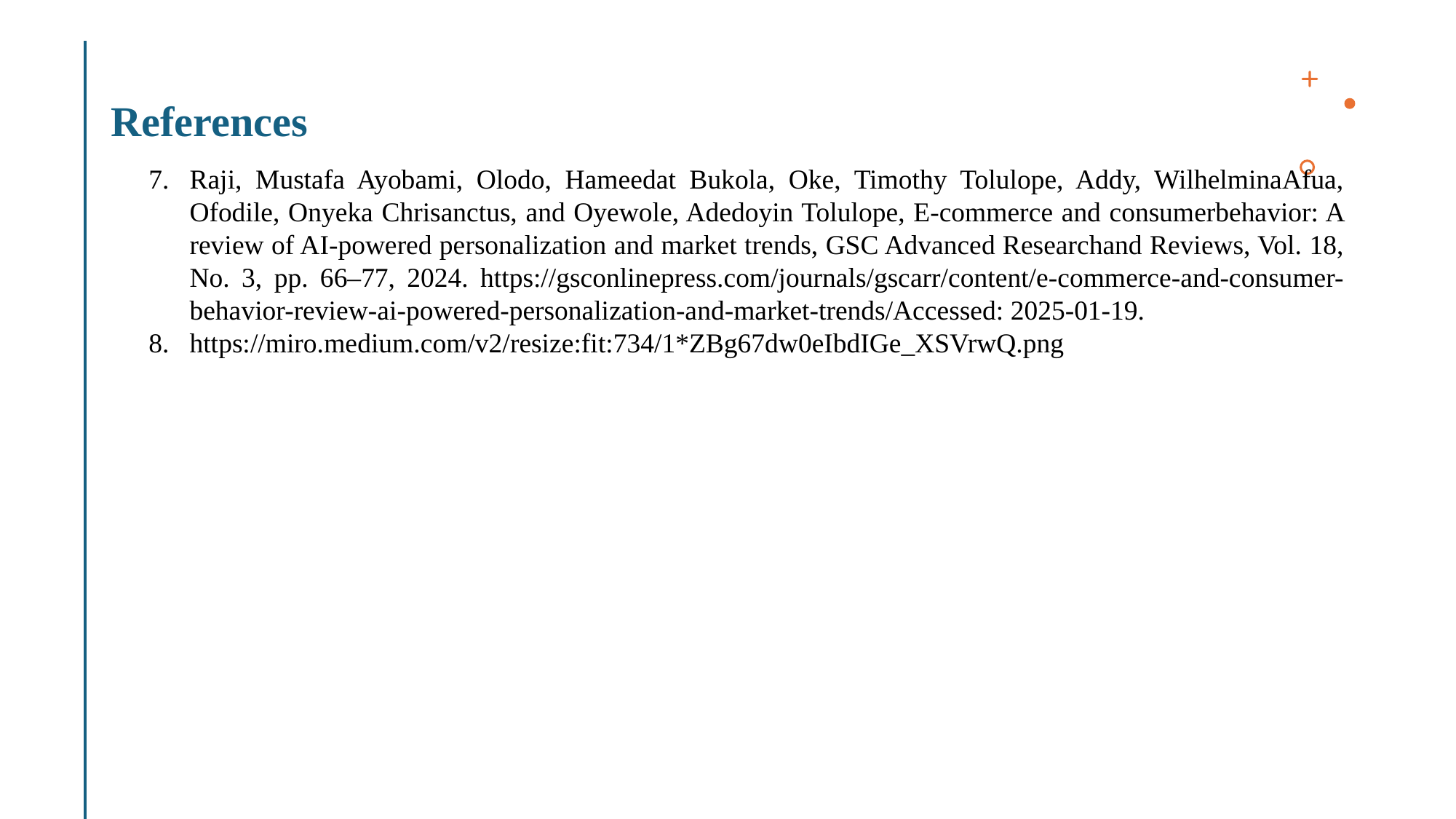

# References

Raji, Mustafa Ayobami, Olodo, Hameedat Bukola, Oke, Timothy Tolulope, Addy, WilhelminaAfua, Ofodile, Onyeka Chrisanctus, and Oyewole, Adedoyin Tolulope, E-commerce and consumerbehavior: A review of AI-powered personalization and market trends, GSC Advanced Researchand Reviews, Vol. 18, No. 3, pp. 66–77, 2024. https://gsconlinepress.com/journals/gscarr/content/e-commerce-and-consumer-behavior-review-ai-powered-personalization-and-market-trends/Accessed: 2025-01-19.
https://miro.medium.com/v2/resize:fit:734/1*ZBg67dw0eIbdIGe_XSVrwQ.png

15